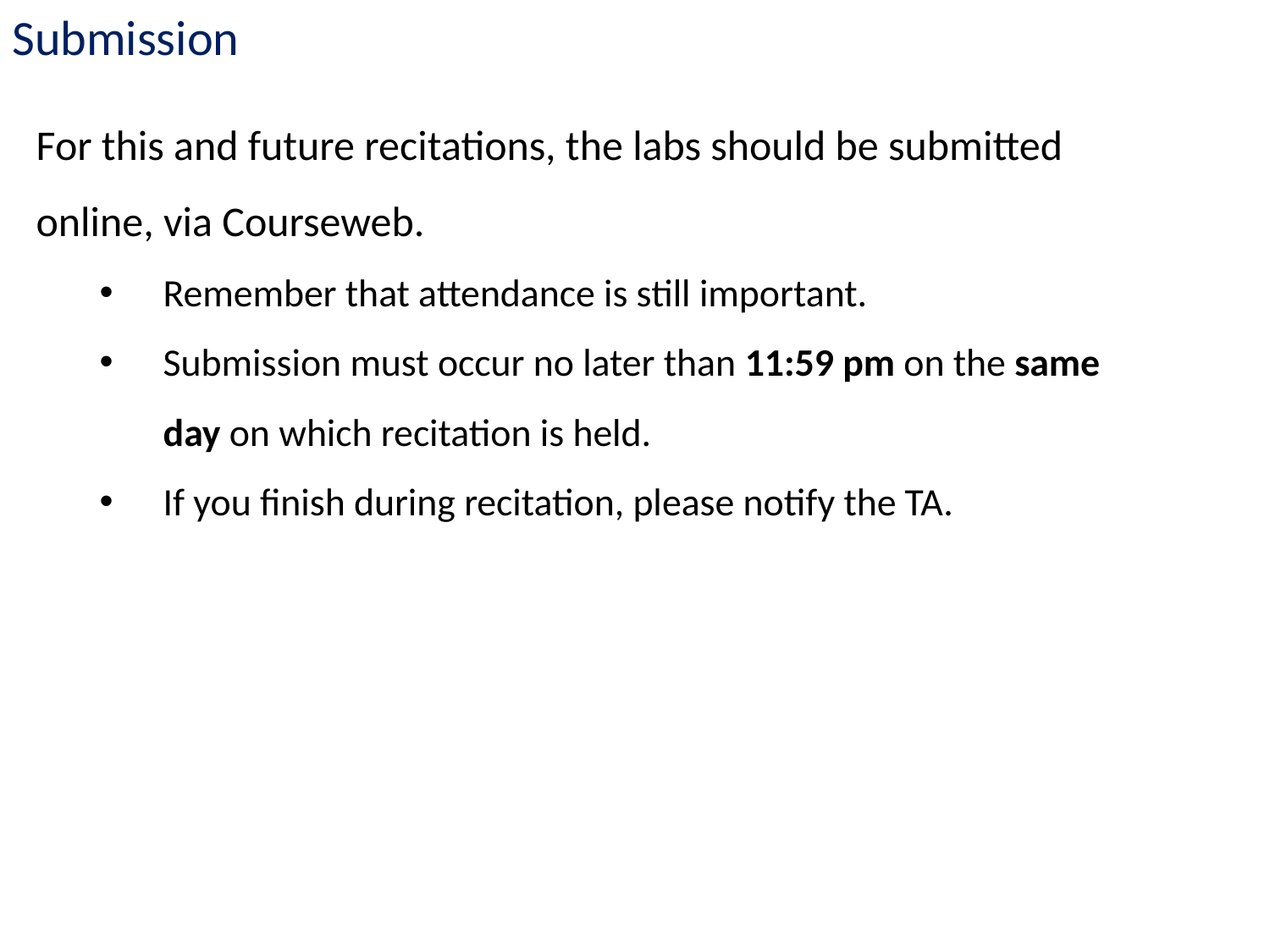

Submission
For this and future recitations, the labs should be submitted online, via Courseweb.
Remember that attendance is still important.
Submission must occur no later than 11:59 pm on the same day on which recitation is held.
If you finish during recitation, please notify the TA.